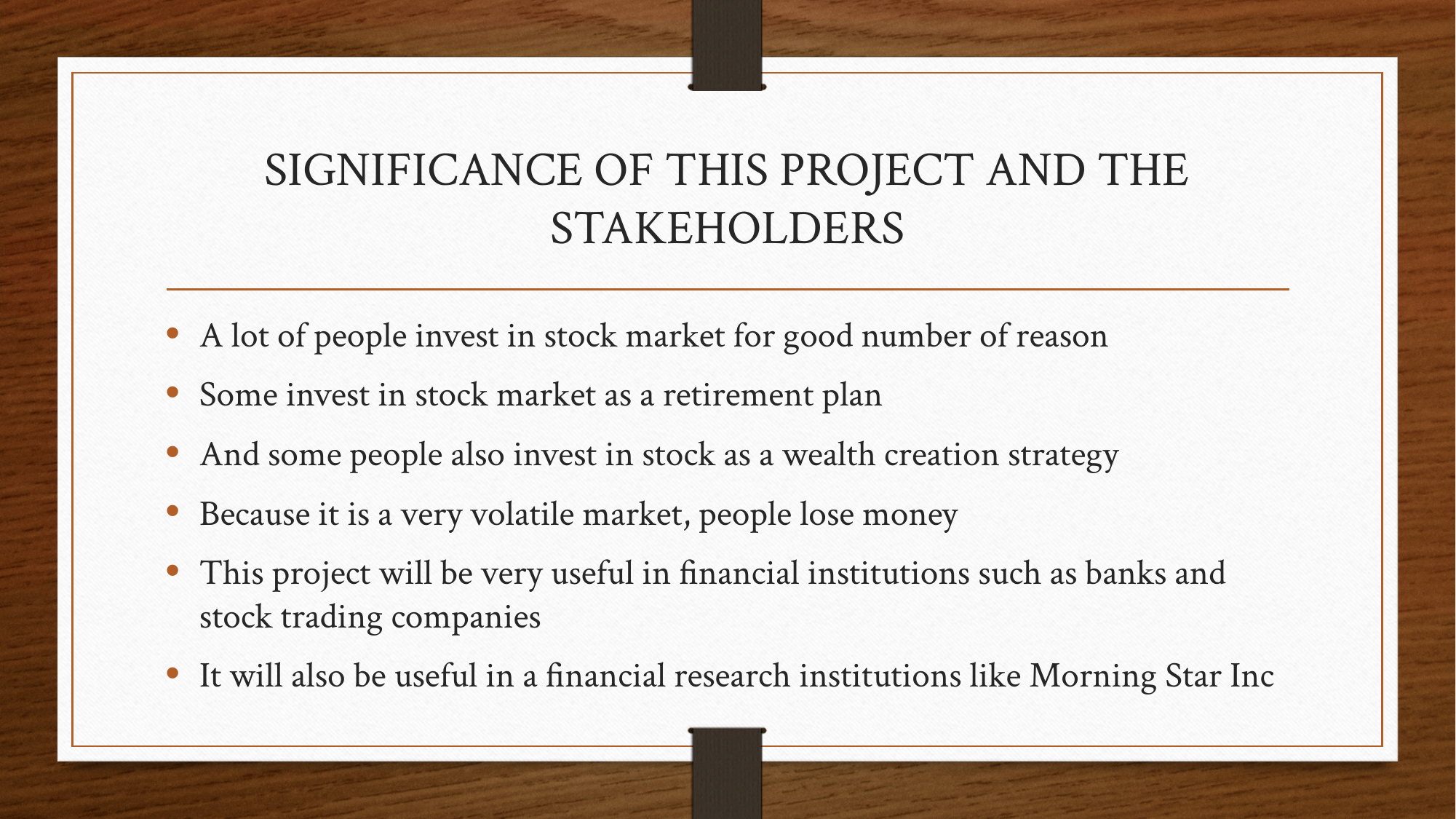

# SIGNIFICANCE OF THIS PROJECT AND THE STAKEHOLDERS
A lot of people invest in stock market for good number of reason
Some invest in stock market as a retirement plan
And some people also invest in stock as a wealth creation strategy
Because it is a very volatile market, people lose money
This project will be very useful in financial institutions such as banks and stock trading companies
It will also be useful in a financial research institutions like Morning Star Inc